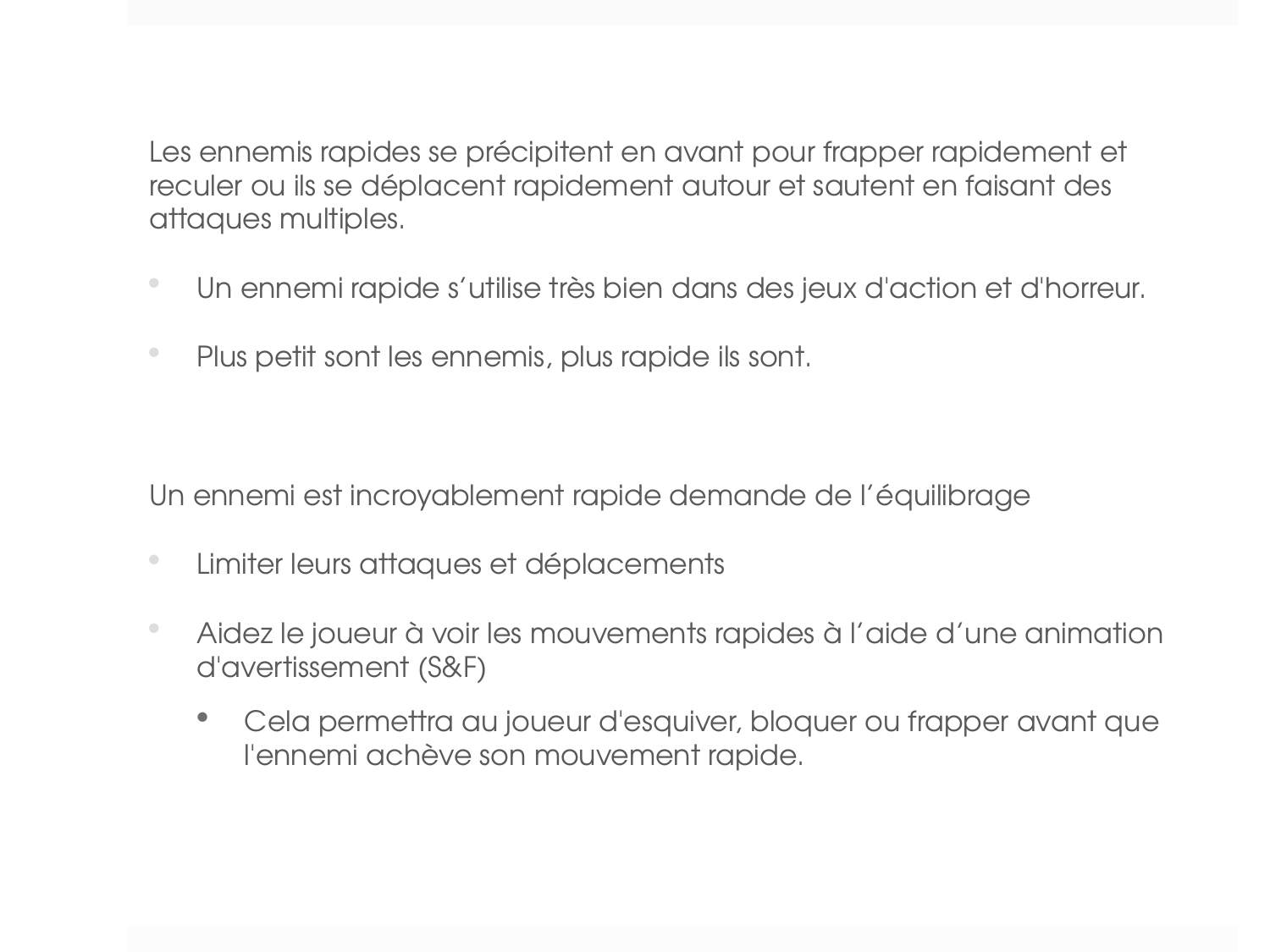

Les ennemis rapides se précipitent en avant pour frapper rapidement et reculer ou ils se déplacent rapidement autour et sautent en faisant des attaques multiples.
Un ennemi rapide s’utilise très bien dans des jeux d'action et d'horreur.
Plus petit sont les ennemis, plus rapide ils sont.

Un ennemi est incroyablement rapide demande de l’équilibrage
Limiter leurs attaques et déplacements
Aidez le joueur à voir les mouvements rapides à l’aide d’une animation d'avertissement (S&F)
Cela permettra au joueur d'esquiver, bloquer ou frapper avant que l'ennemi achève son mouvement rapide.